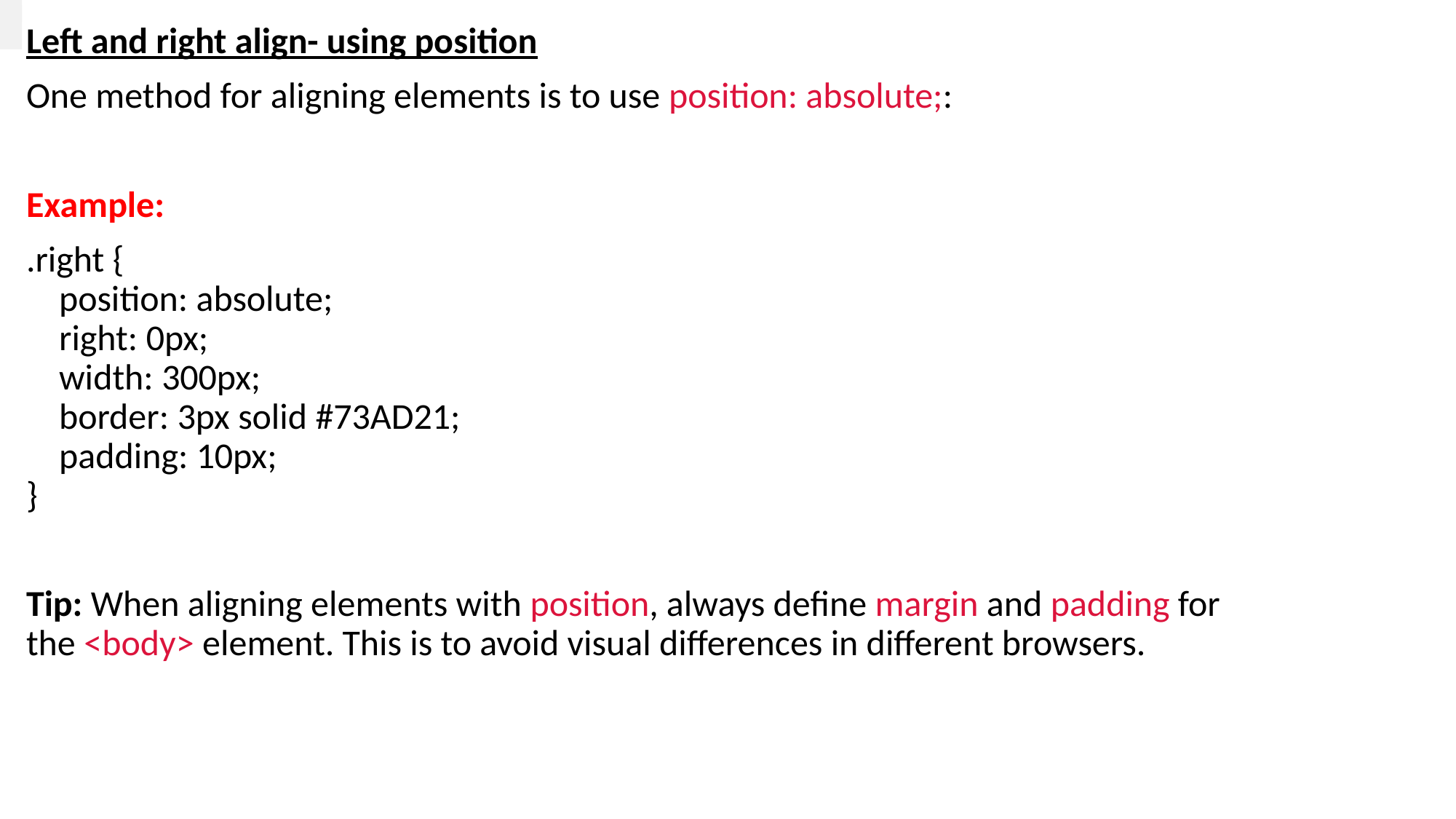

Left and right align- using position
One method for aligning elements is to use position: absolute;:

Example:
.right {
    position: absolute;
    right: 0px;
    width: 300px;
    border: 3px solid #73AD21;
    padding: 10px;
}

Tip: When aligning elements with position, always define margin and padding for the <body> element. This is to avoid visual differences in different browsers.